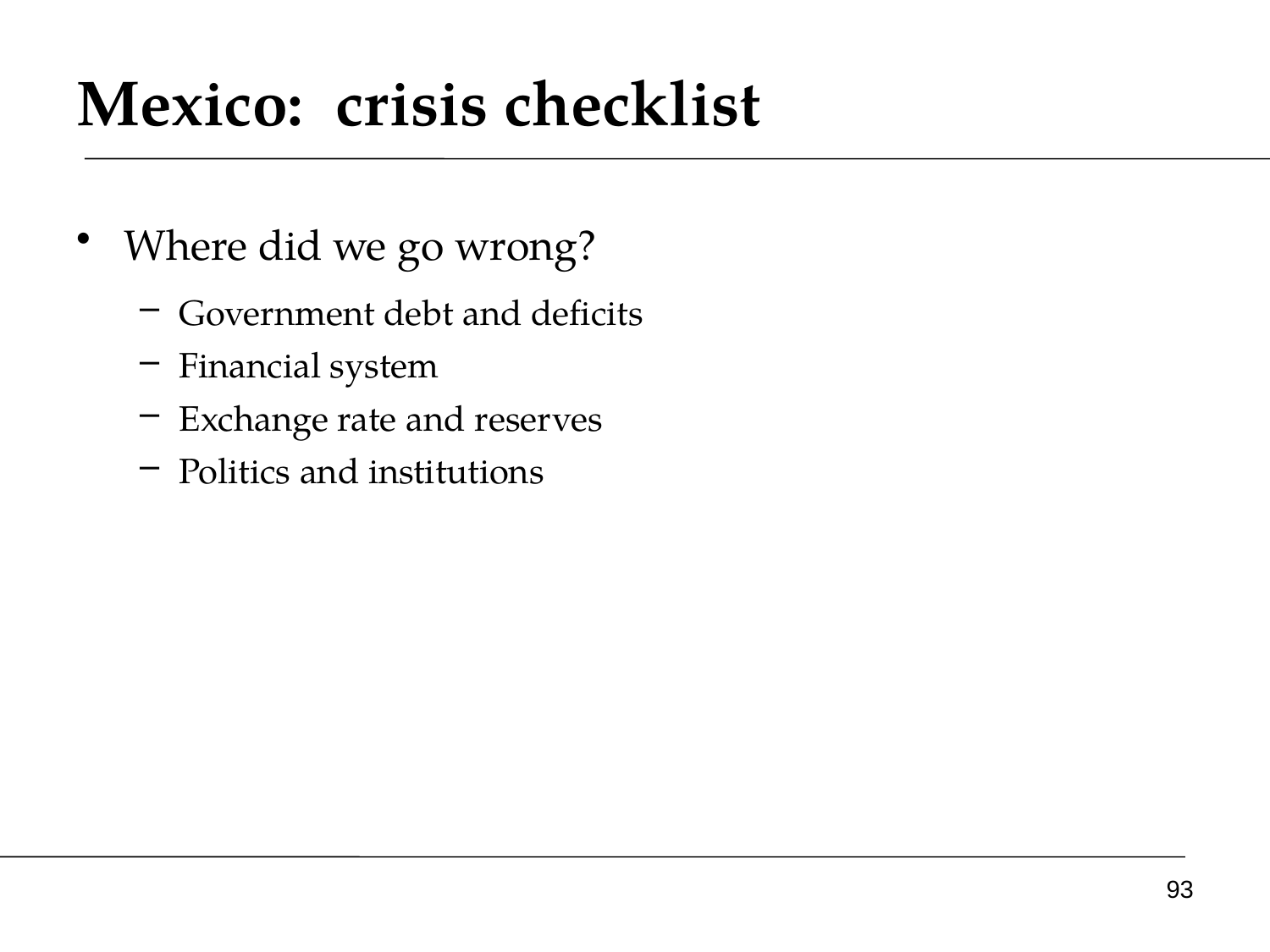

# Mexico:  crisis checklist
Where did we go wrong?
Government debt and deficits
Financial system
Exchange rate and reserves
Politics and institutions
93